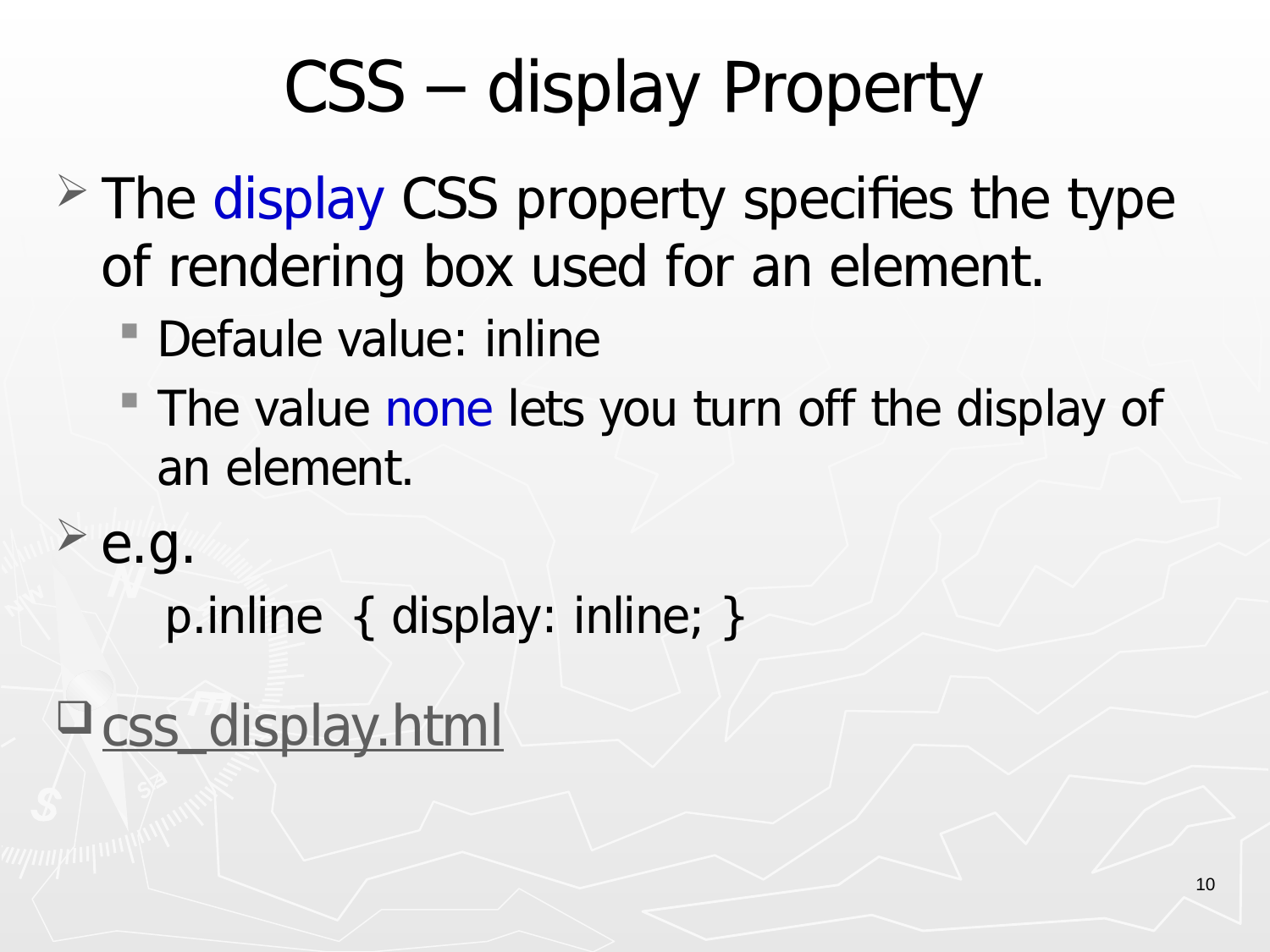

# CSS – display Property
The display CSS property specifies the type of rendering box used for an element.
Defaule value: inline
The value none lets you turn off the display of an element.
e.g.
p.inline  { display: inline; }

css_display.html

10